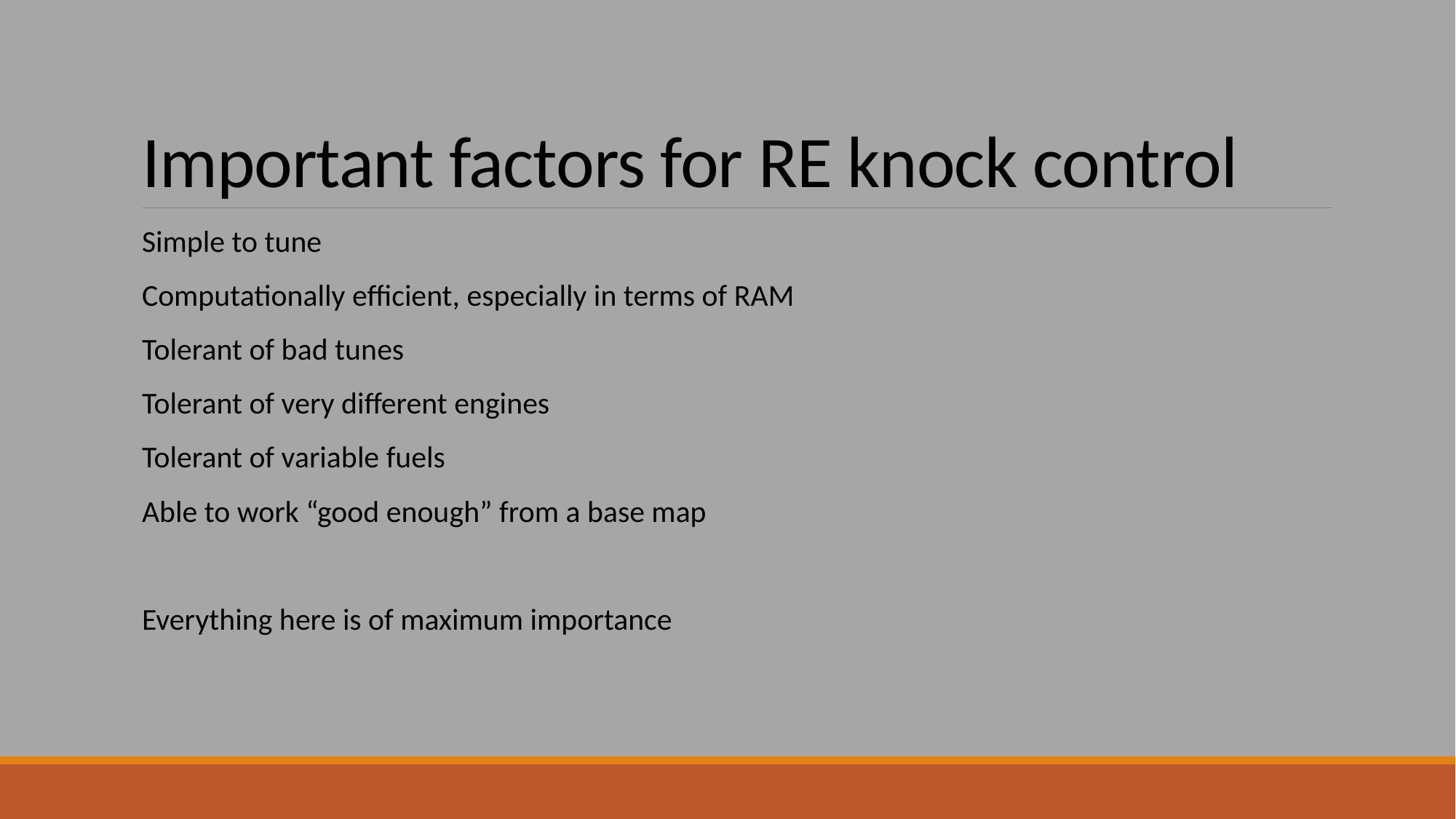

# Important factors for RE knock control
Simple to tune
Computationally efficient, especially in terms of RAM
Tolerant of bad tunes
Tolerant of very different engines
Tolerant of variable fuels
Able to work “good enough” from a base map

Everything here is of maximum importance